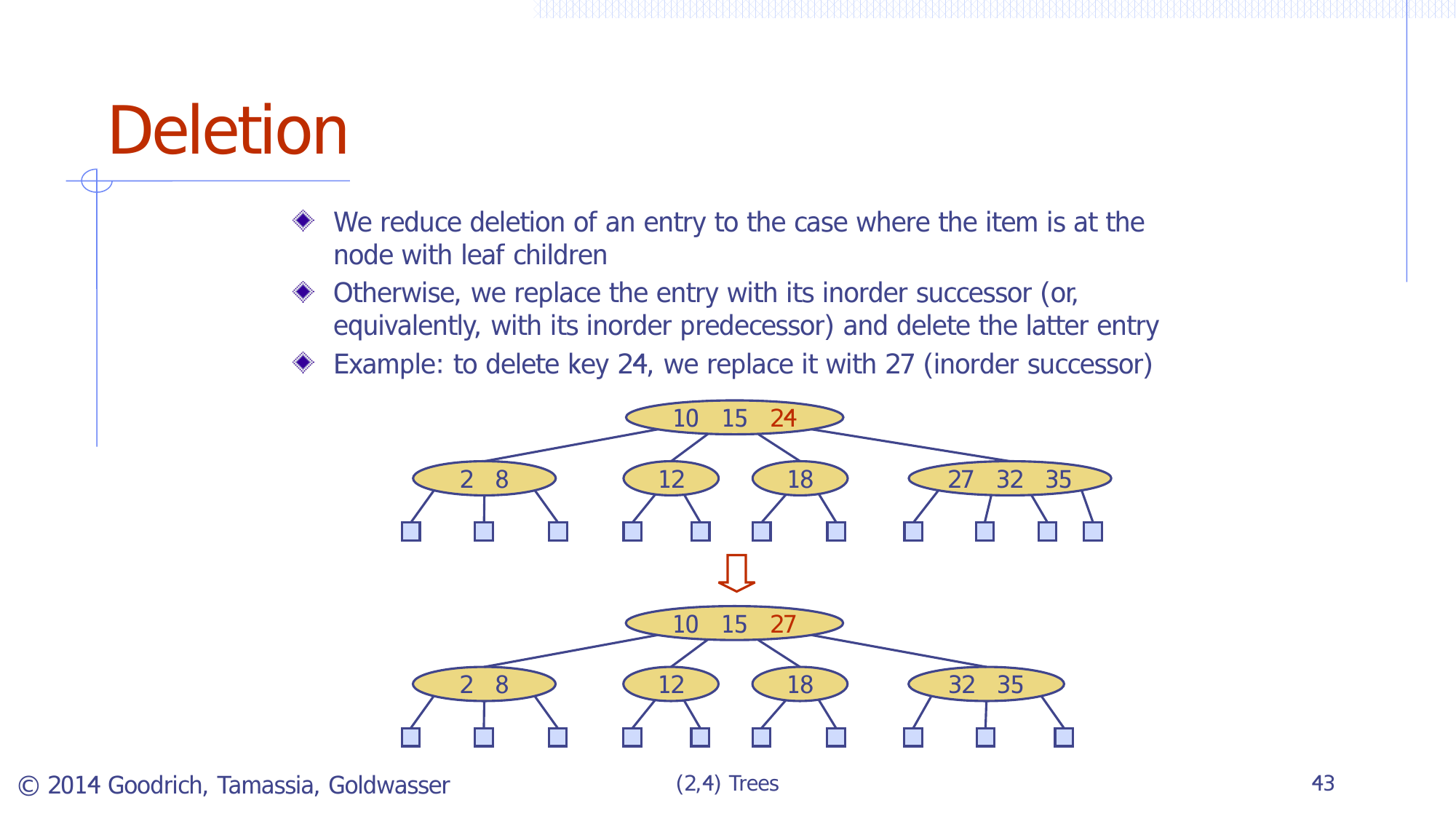

# Deletion
We reduce deletion of an entry to the case where the item is at the node with leaf children
Otherwise, we replace the entry with its inorder successor (or, equivalently, with its inorder predecessor) and delete the latter entry
Example: to delete key 24, we replace it with 27 (inorder successor)
10   15   24
2   8
12
18
27   32   35

10   15   27
2   8
12
18
32   35

(2,4) Trees
43